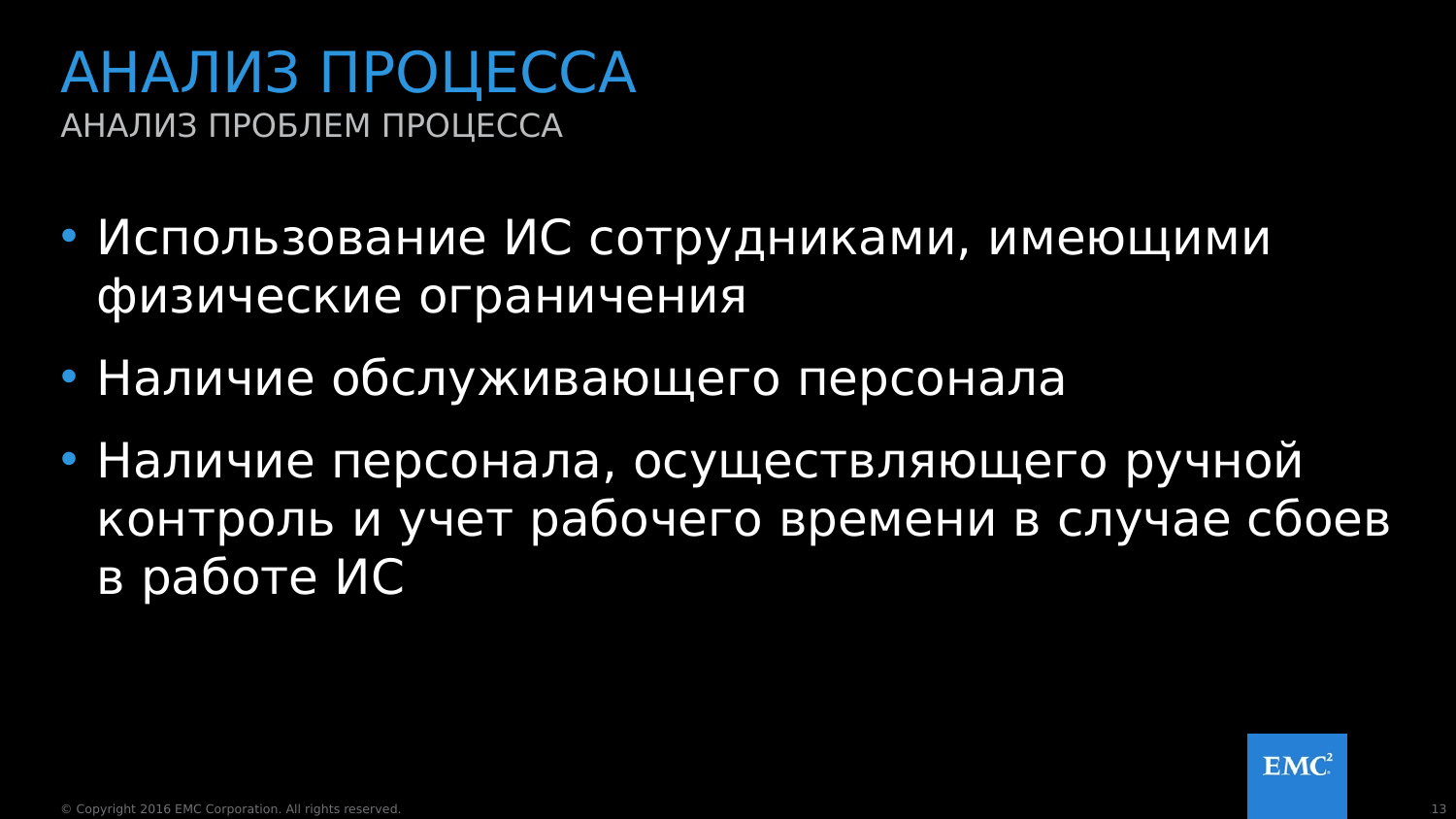

# Анализ процесса
Анализ проблем процесса
Использование ИС сотрудниками, имеющими физические ограничения
Наличие обслуживающего персонала
Наличие персонала, осуществляющего ручной контроль и учет рабочего времени в случае сбоев в работе ИС